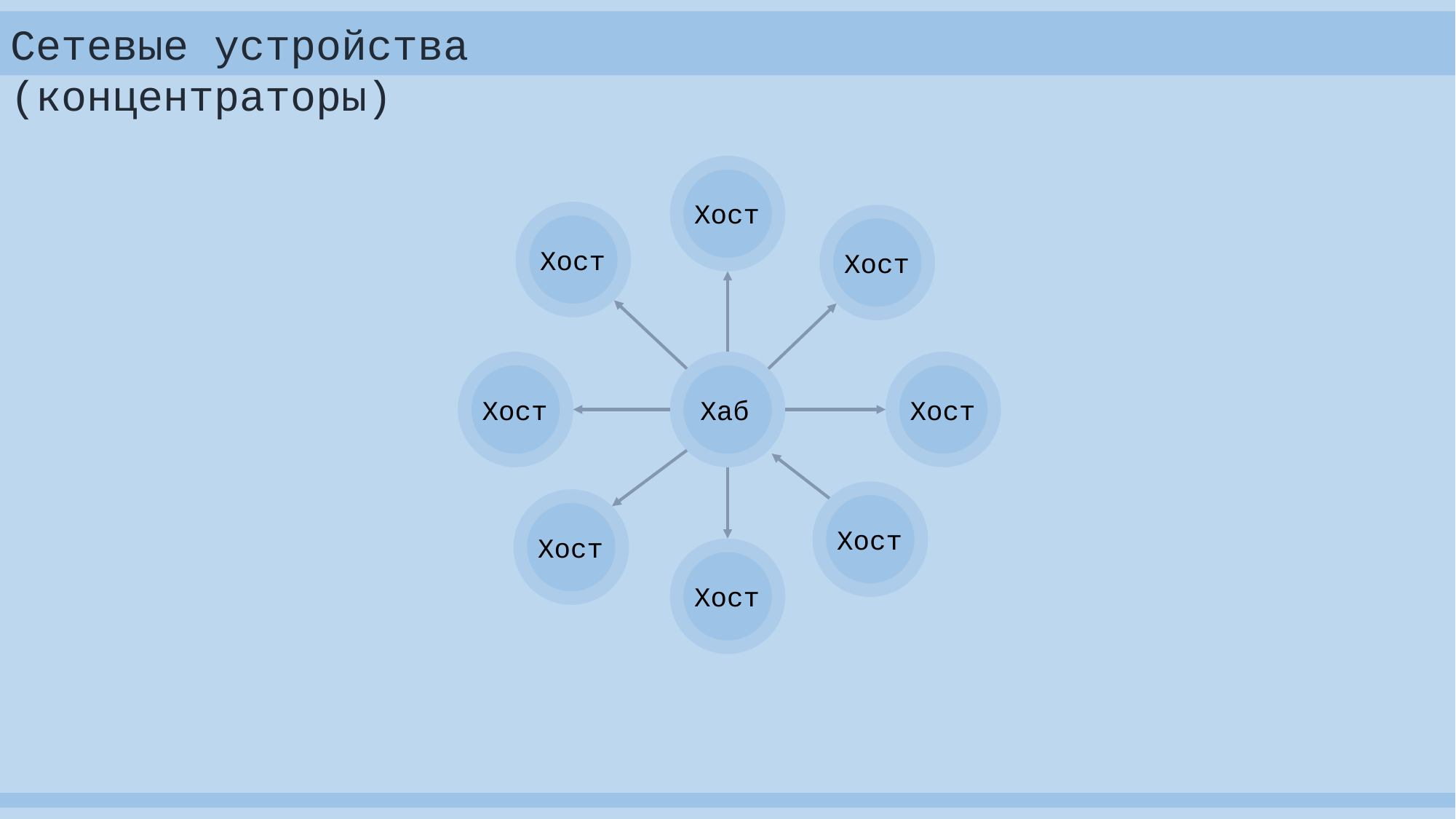

Сетевые устройства (концентраторы)

Хост

Хост

Хост

Хост

Хаб

Хост

Хост

Хост

Хост